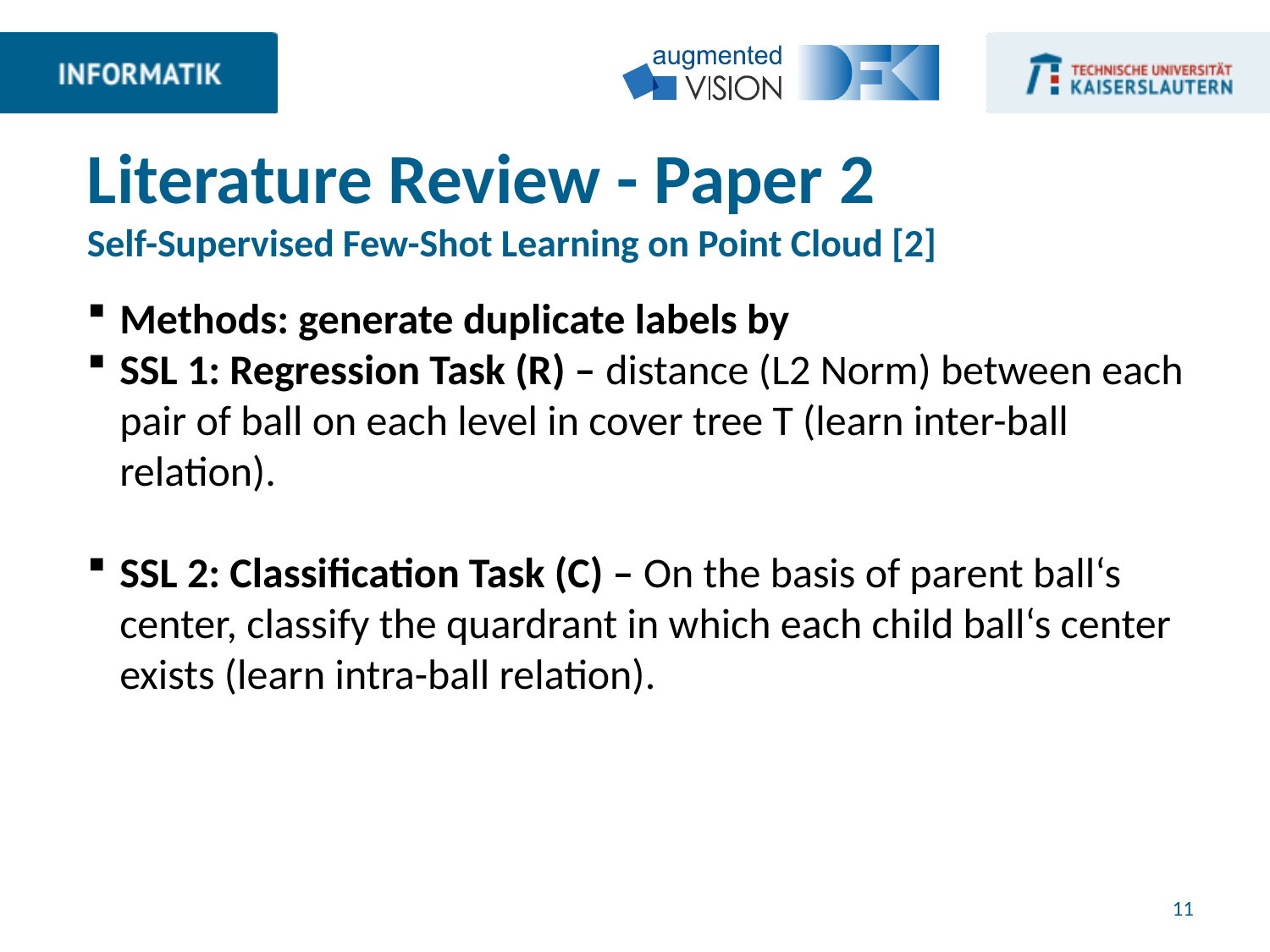

# Literature Review - Paper 2 Self-Supervised Few-Shot Learning on Point Cloud [2]
Methods: generate duplicate labels by
SSL 1: Regression Task (R) – distance (L2 Norm) between each pair of ball on each level in cover tree T (learn inter-ball relation).

SSL 2: Classification Task (C) – On the basis of parent ball‘s center, classify the quardrant in which each child ball‘s center exists (learn intra-ball relation).

11